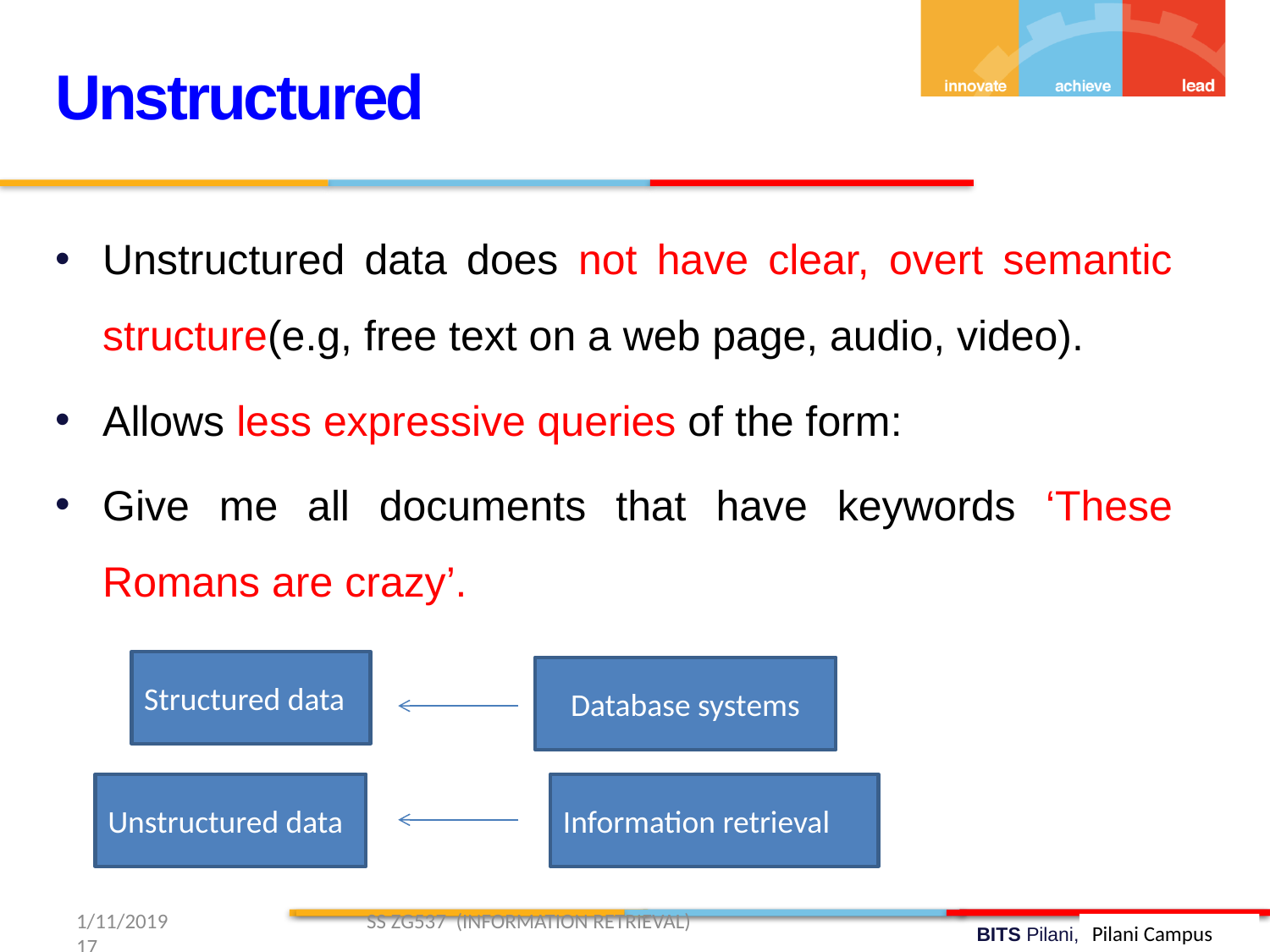

Unstructured
Unstructured data does not have clear, overt semantic structure(e.g, free text on a web page, audio, video).
Allows less expressive queries of the form:
Give me all documents that have keywords ‘These Romans are crazy’.

Structured data
Database systems
Unstructured data
Information retrieval
1/11/2019                                         SS ZG537  (INFORMATION RETRIEVAL)                                          17
Pilani Campus